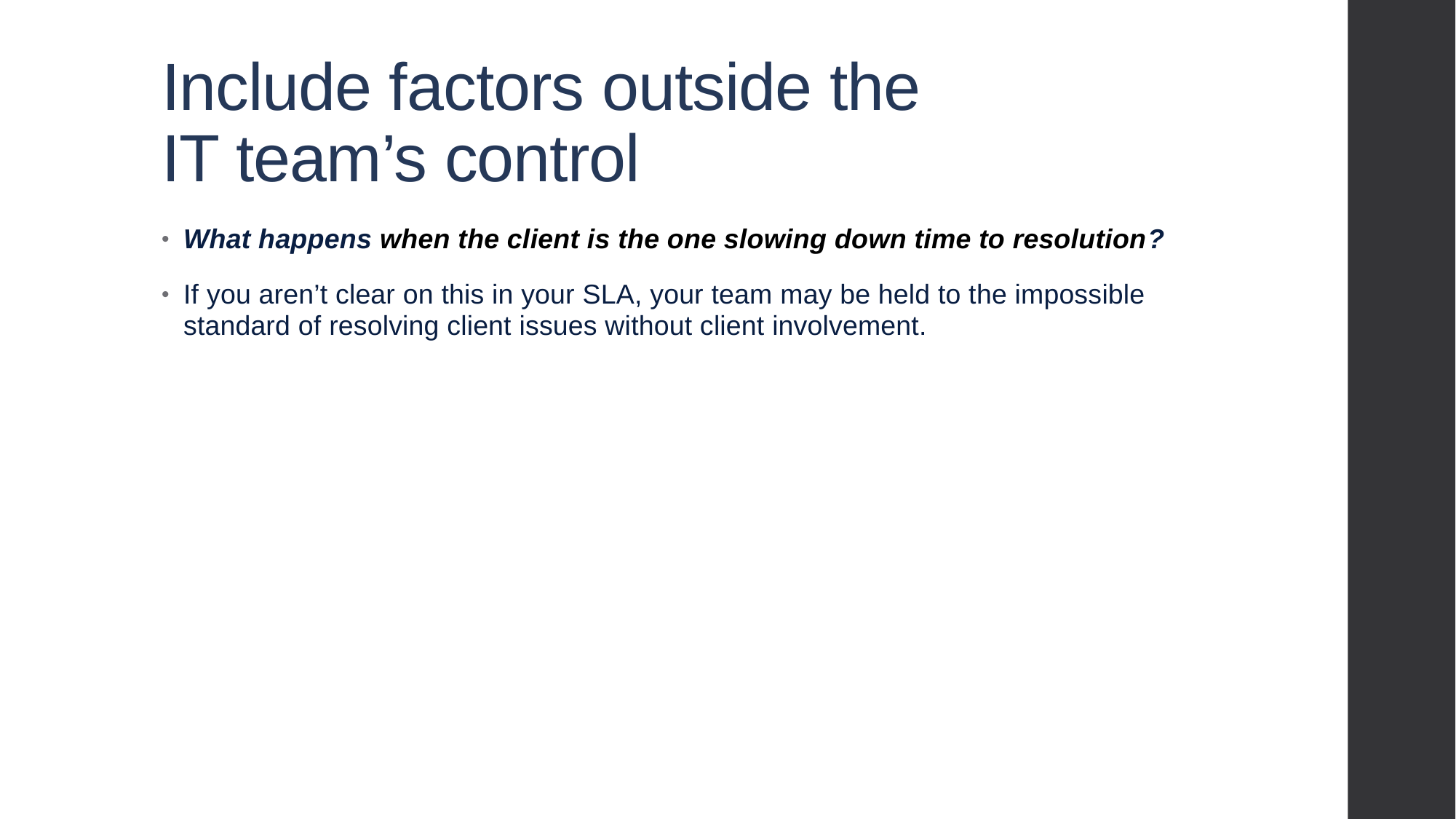

# Include factors outside the IT team’s control
What happens when the client is the one slowing down time to resolution?
If you aren’t clear on this in your SLA, your team may be held to the impossible standard of resolving client issues without client involvement.